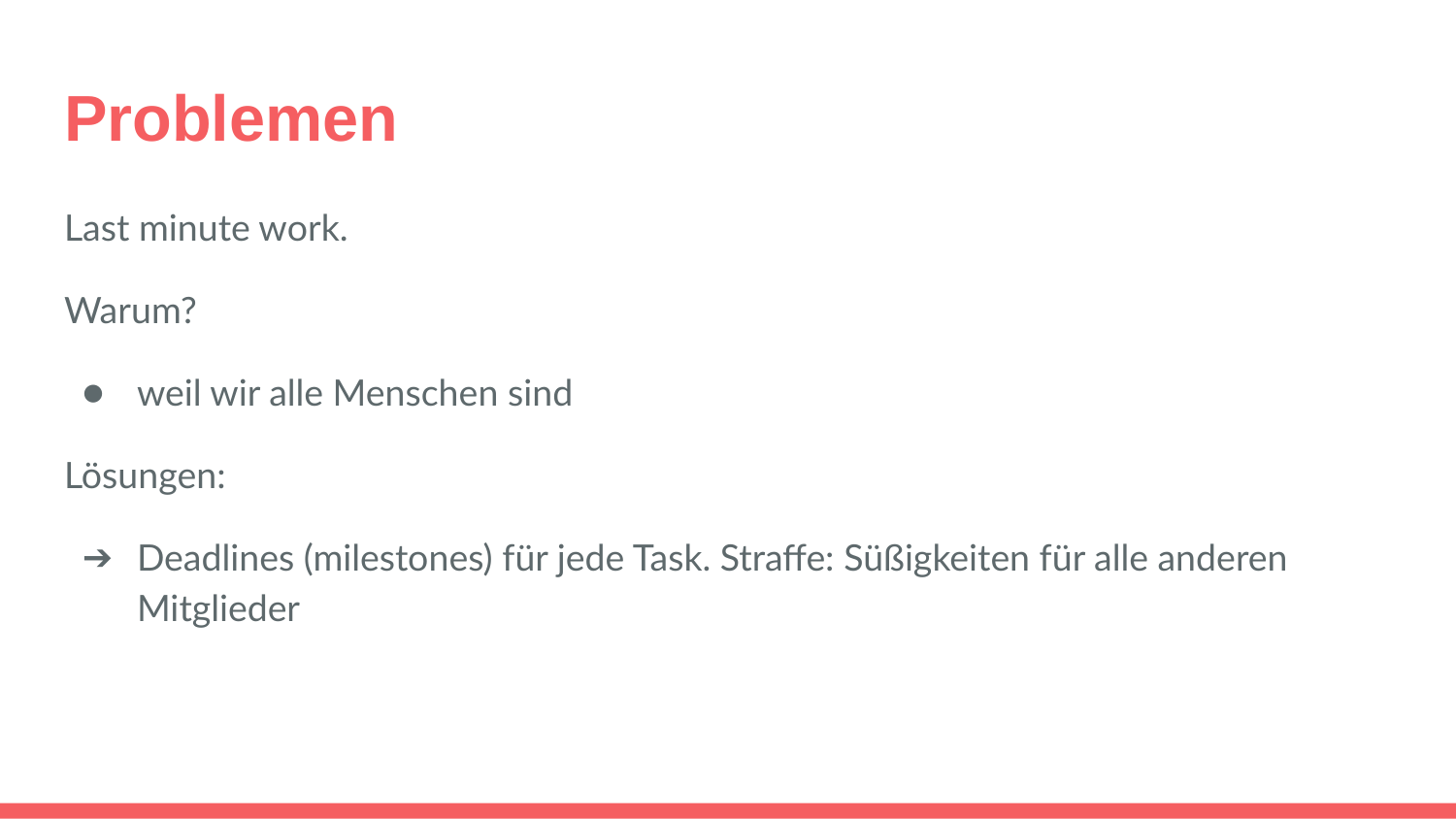

# Problemen
Last minute work.
Warum?
weil wir alle Menschen sind
Lösungen:
Deadlines (milestones) für jede Task. Straffe: Süßigkeiten für alle anderen Mitglieder